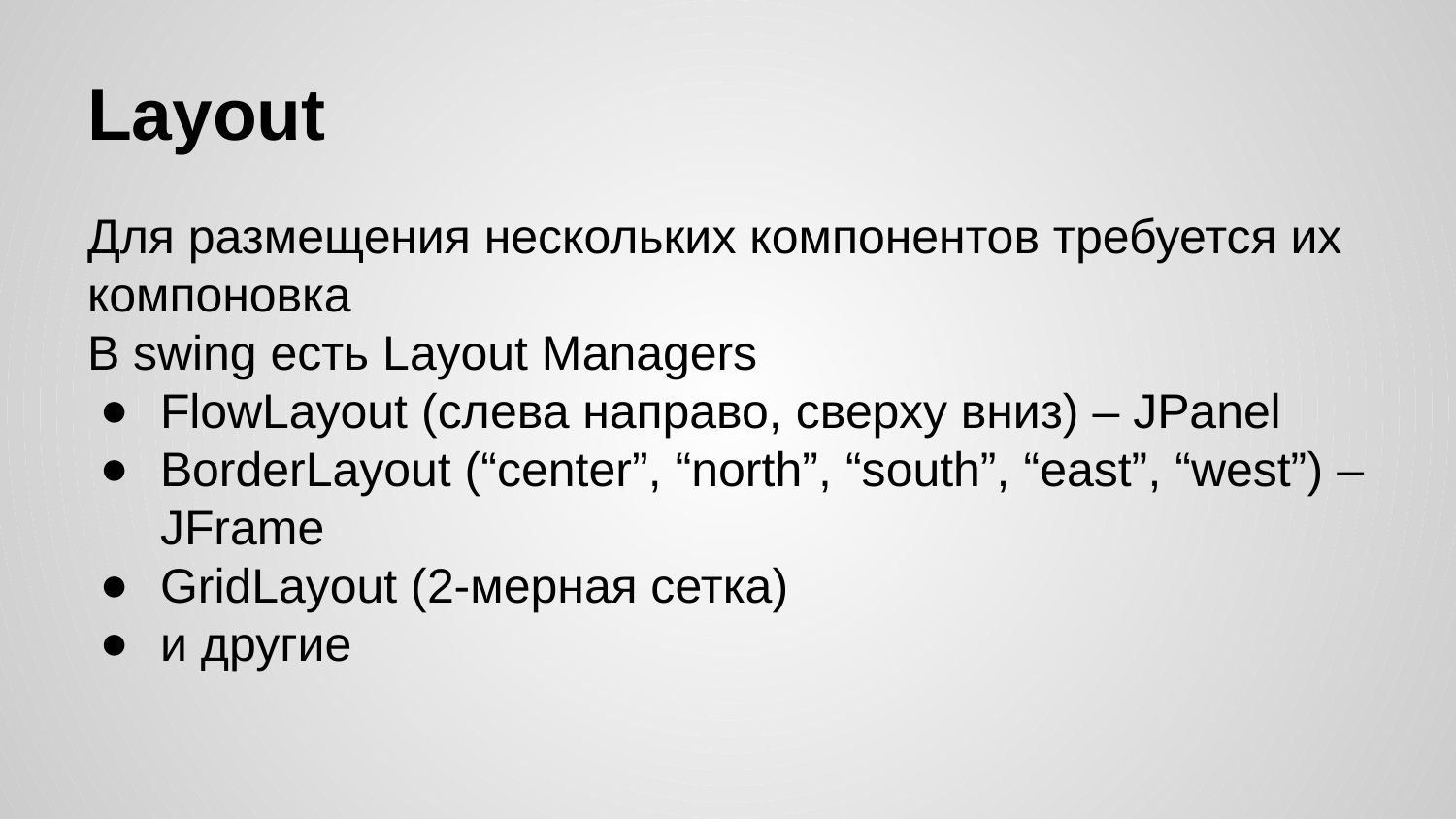

# Layout
Для размещения нескольких компонентов требуется их компоновка
В swing есть Layout Managers
FlowLayout (слева направо, сверху вниз) – JPanel
BorderLayout (“center”, “north”, “south”, “east”, “west”) – JFrame
GridLayout (2-мерная сетка)
и другие